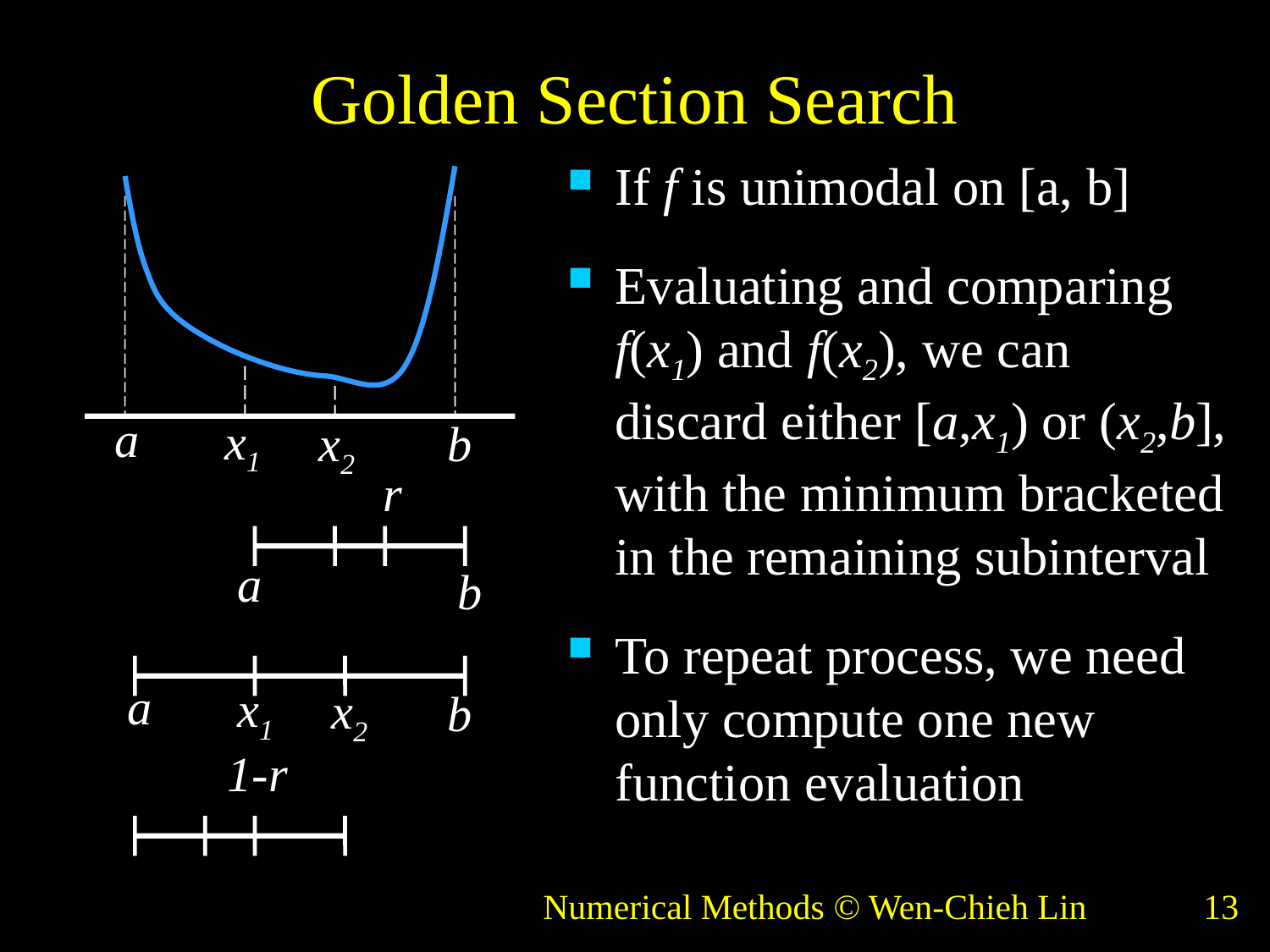

# Golden Section Search
If f is unimodal on [a, b]

Evaluating and comparing f(x1) and f(x2), we can discard either [a,x1) or (x2,b], with the minimum bracketed in the remaining subinterval

To repeat process, we need only compute one new function evaluation

a
x1
x2
b

r

a

b

a
x1
x2

b
1-r

Numerical Methods © Wen-Chieh Lin
13